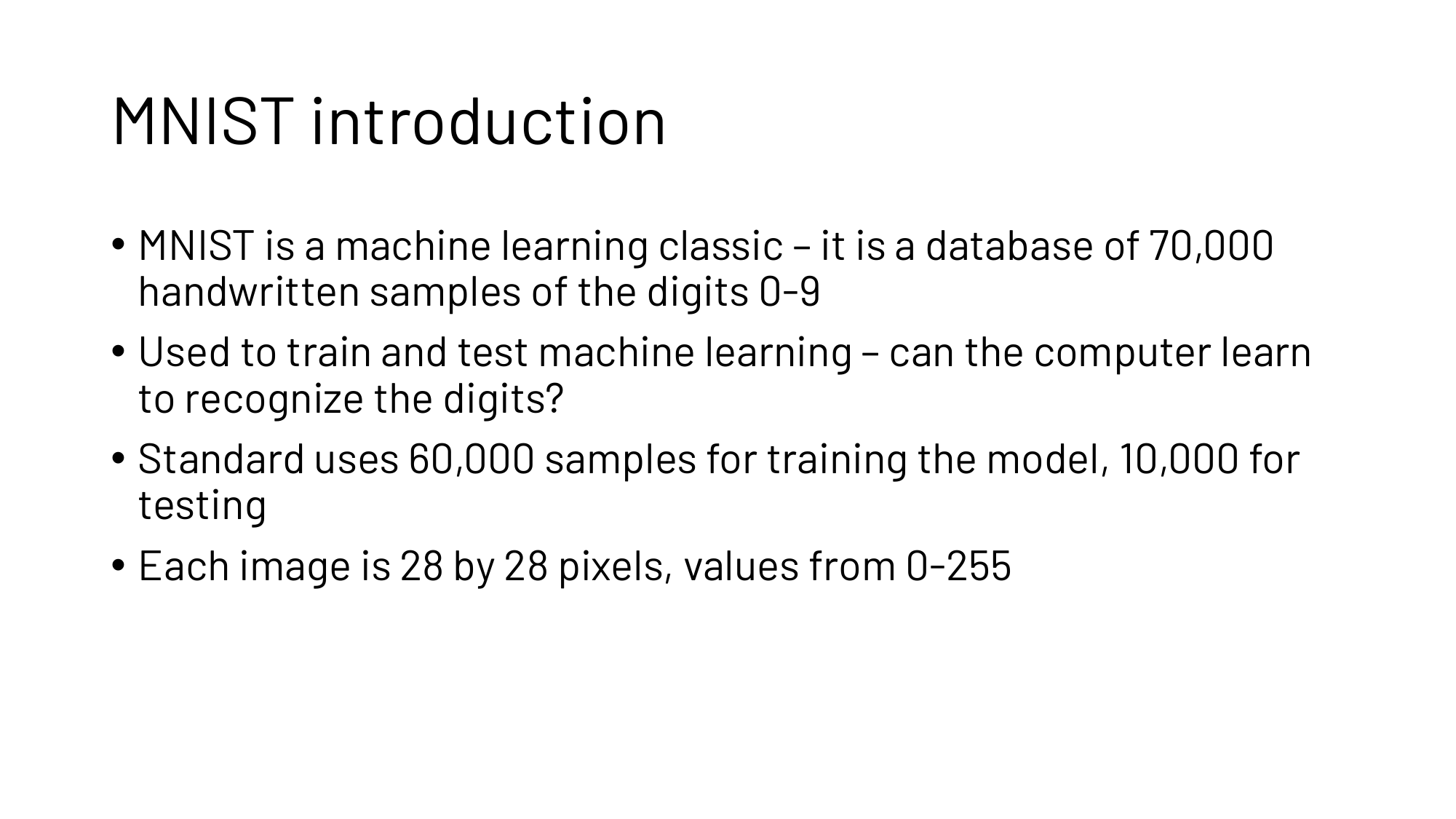

# MNIST introduction
MNIST is a machine learning classic – it is a database of 70,000 handwritten samples of the digits 0-9
Used to train and test machine learning – can the computer learn to recognize the digits?
Standard uses 60,000 samples for training the model, 10,000 for testing
Each image is 28 by 28 pixels, values from 0-255